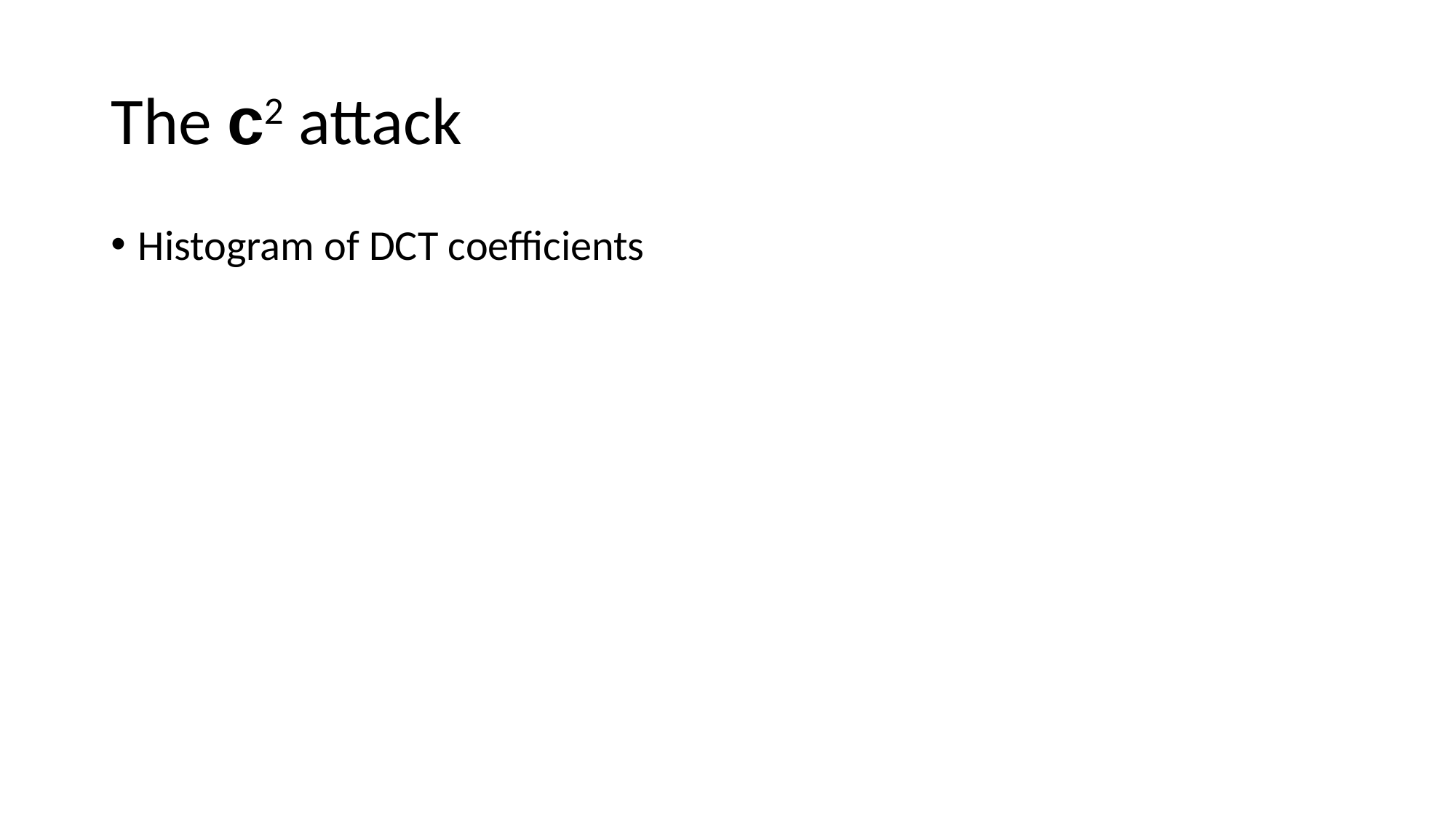

# The c2 attack
Histogram of DCT coefficients